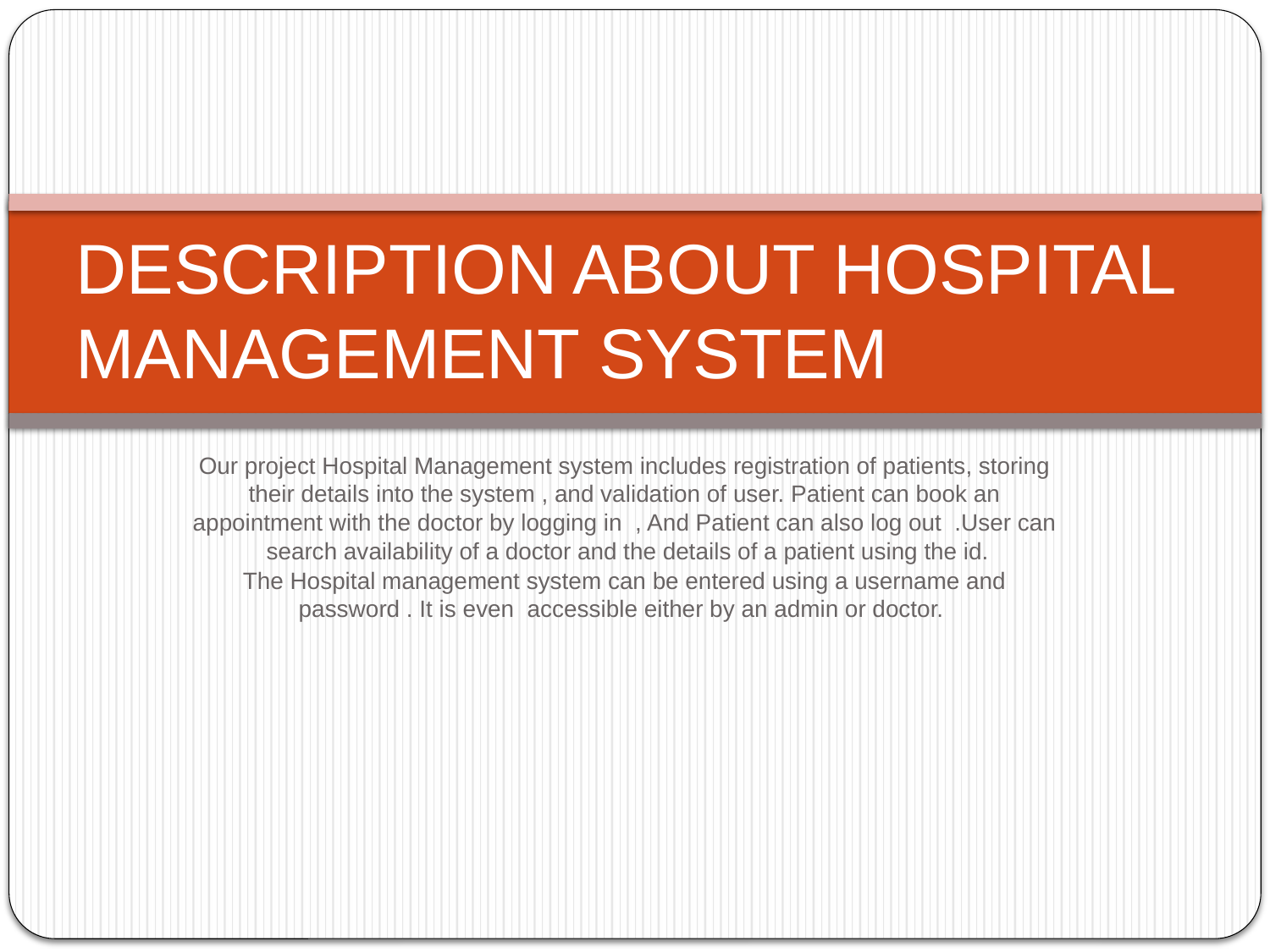

# DESCRIPTION ABOUT HOSPITAL MANAGEMENT SYSTEM
Our project Hospital Management system includes registration of patients, storing their details into the system , and validation of user. Patient can book an appointment with the doctor by logging in  , And Patient can also log out  .User can  search availability of a doctor and the details of a patient using the id.
The Hospital management system can be entered using a username and password . It is even  accessible either by an admin or doctor.